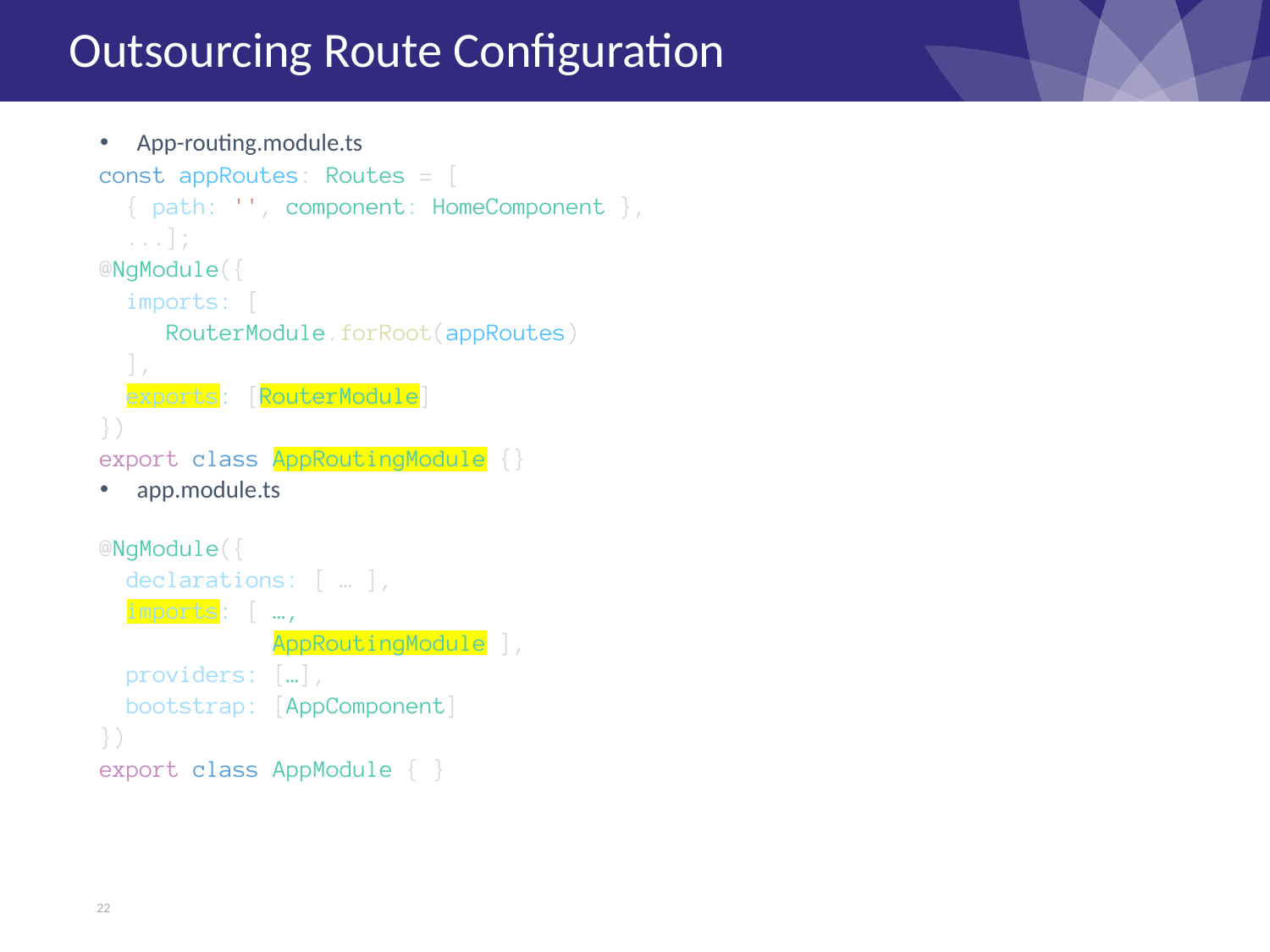

# Outsourcing Route Configuration
App-routing.module.ts
const appRoutes: Routes = [
  { path: '', component: HomeComponent },
  ...];
@NgModule({
  imports: [
     RouterModule.forRoot(appRoutes)
  ],
  exports: [RouterModule]
})
export class AppRoutingModule {}
app.module.ts
@NgModule({
  declarations: [ … ],
  imports: [ …,
             AppRoutingModule ],
  providers: […],
  bootstrap: [AppComponent]
})
export class AppModule { }